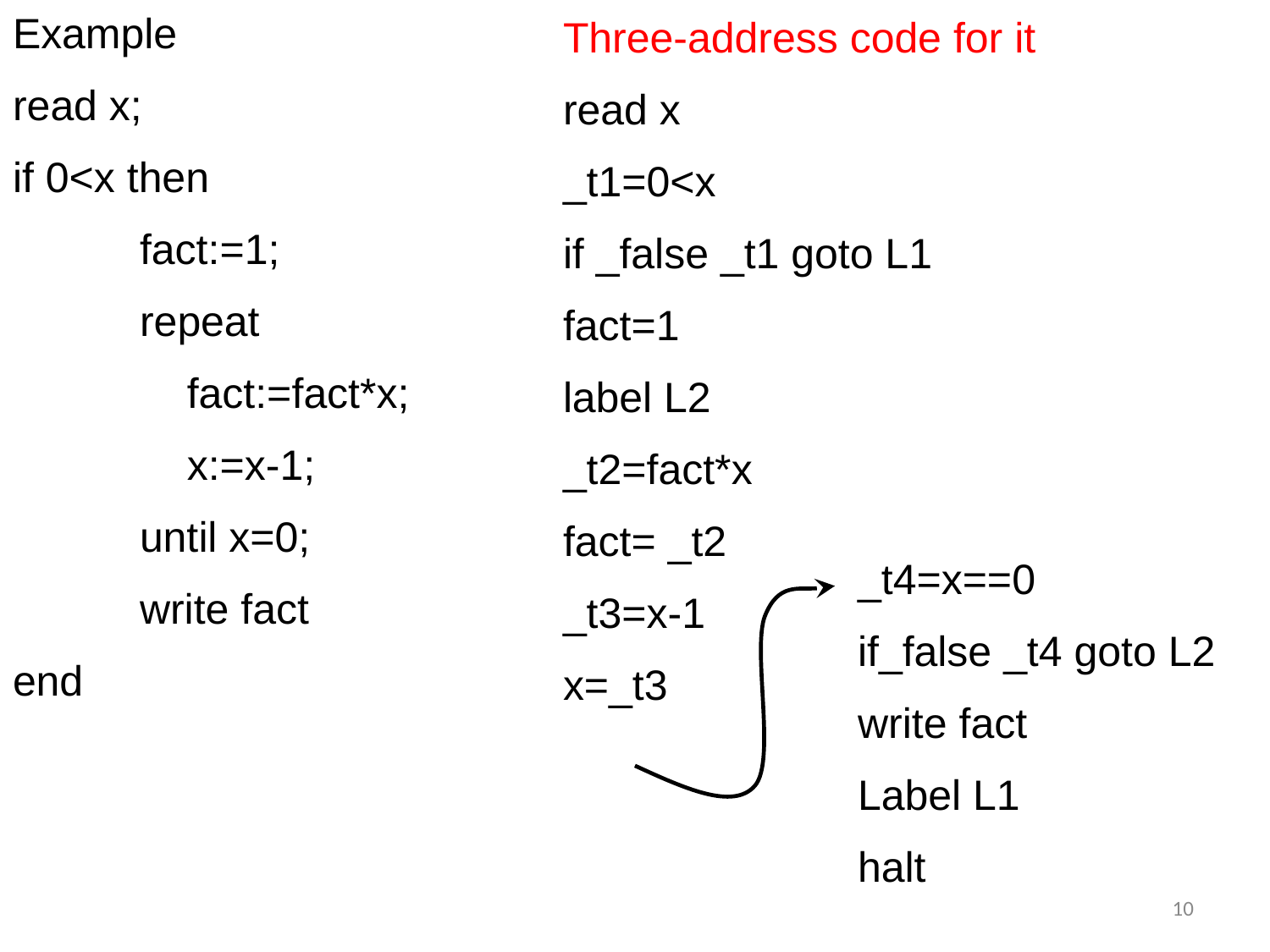

Example
read x;
if 0<x then
	fact:=1;
	repeat
	    fact:=fact*x;
	    x:=x-1;
	until x=0;
	write fact
end
Three-address code for it
read x
_t1=0<x
if _false _t1 goto L1
fact=1
label L2
_t2=fact*x
fact= _t2
_t3=x-1
x=_t3
_t4=x==0
if_false _t4 goto L2
write fact
Label L1
halt

10